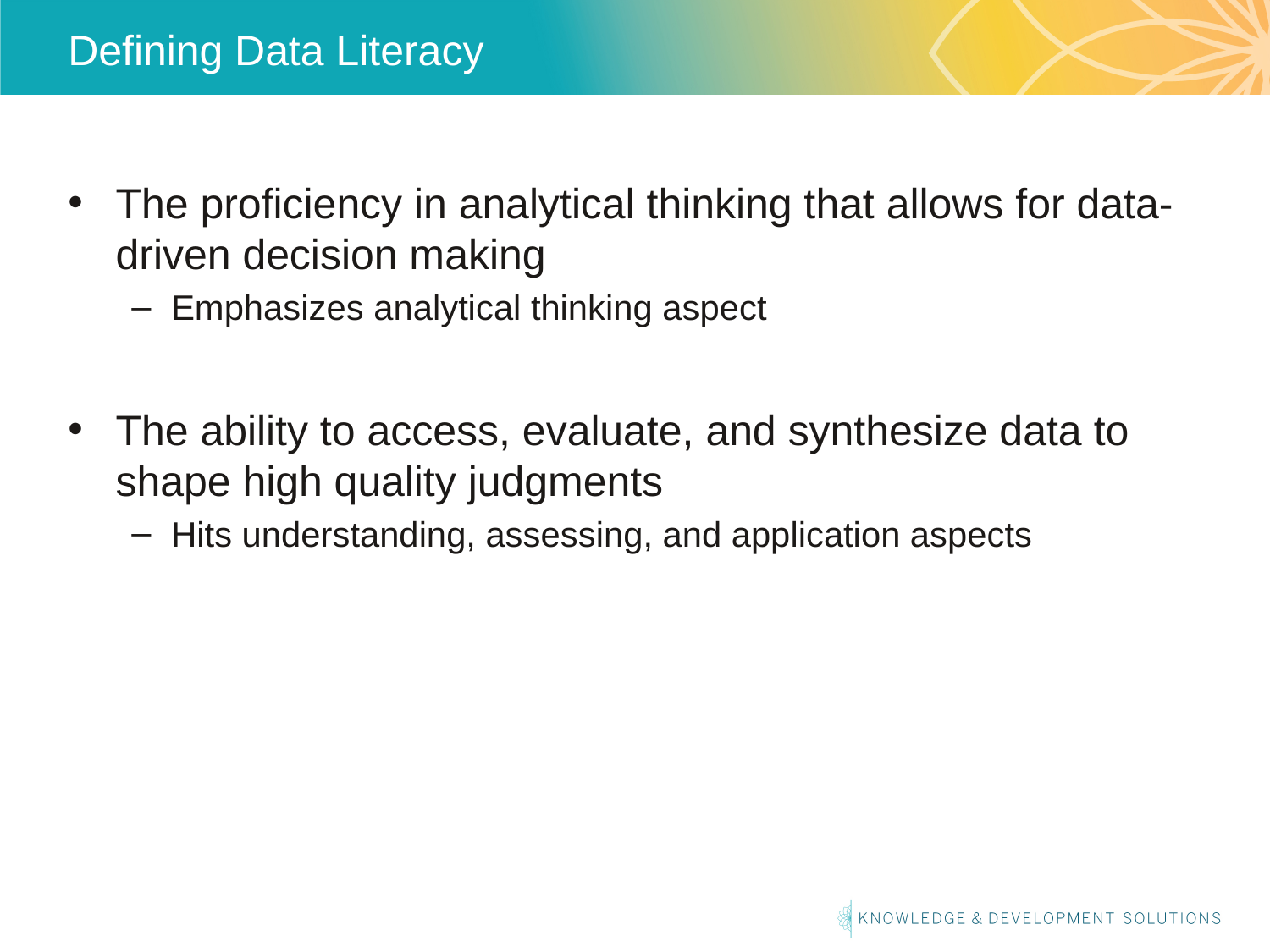

# Defining Data Literacy
The proficiency in analytical thinking that allows for data-driven decision making
Emphasizes analytical thinking aspect

The ability to access, evaluate, and synthesize data to shape high quality judgments
Hits understanding, assessing, and application aspects